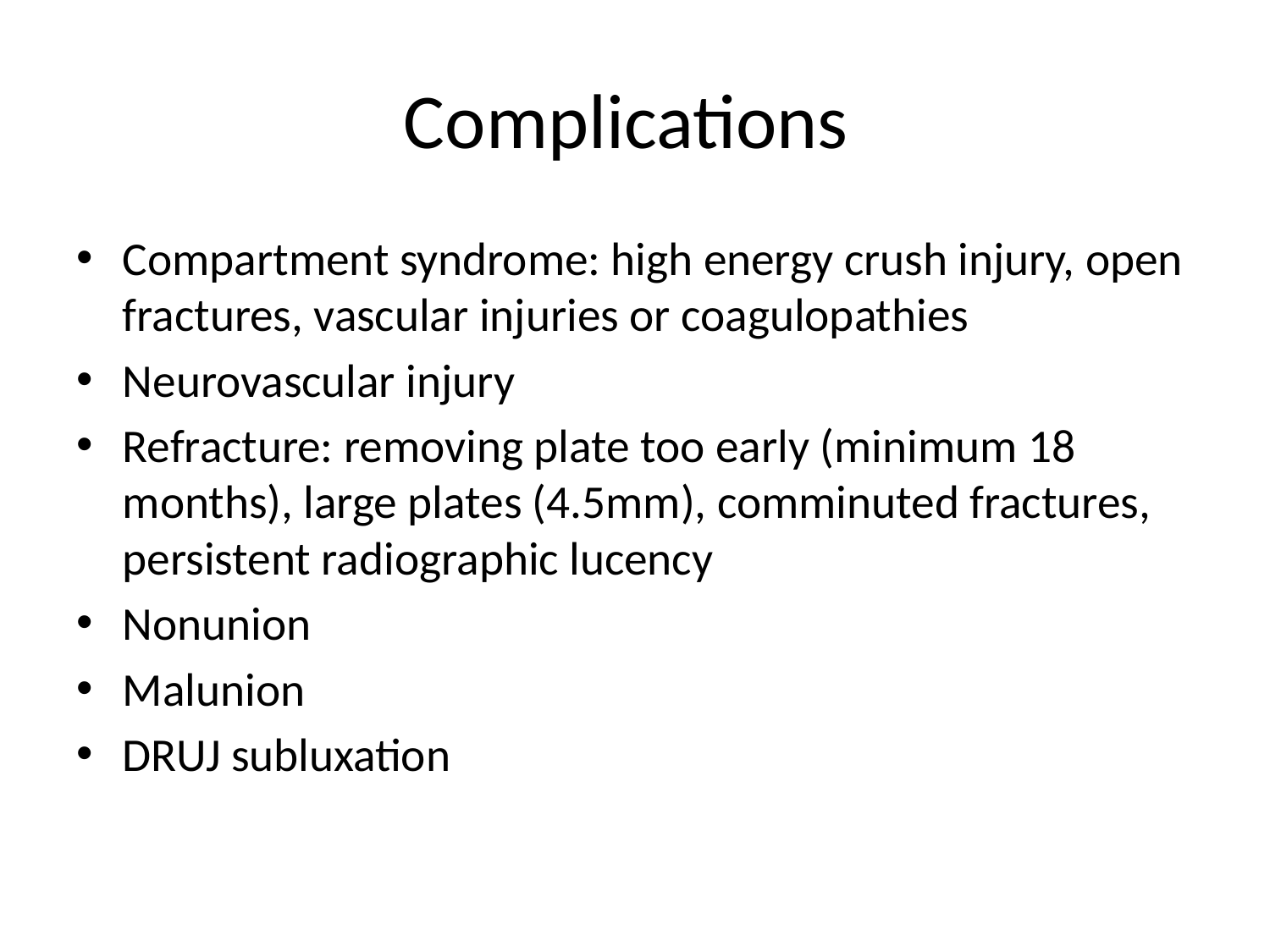

# Complications
Compartment syndrome: high energy crush injury, open fractures, vascular injuries or coagulopathies
Neurovascular injury
Refracture: removing plate too early (minimum 18 months), large plates (4.5mm), comminuted fractures, persistent radiographic lucency
Nonunion
Malunion
DRUJ subluxation